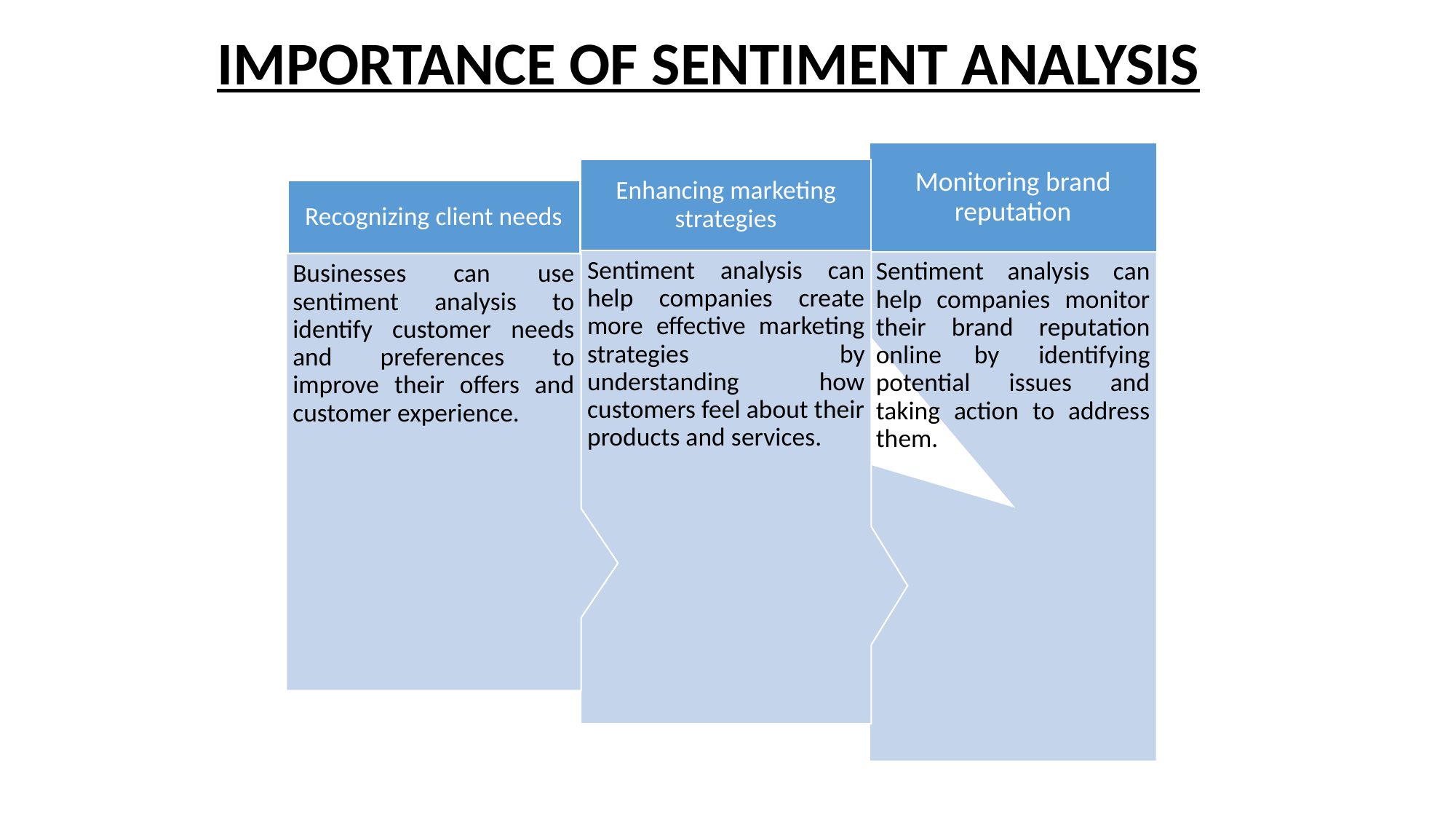

# IMPORTANCE OF SENTIMENT ANALYSIS
Sentiment analysis can help companies monitor their brand reputation online by 	identifying potential issues and taking action to address them.
Monitoring brand reputation
Sentiment analysis can help companies create more effective marketing strategies 	by understanding how customers feel about their products and services.
Enhancing marketing strategies
Businesses can use sentiment analysis to identify customer needs and preferences to improve their offers and customer experience.
Recognizing client needs